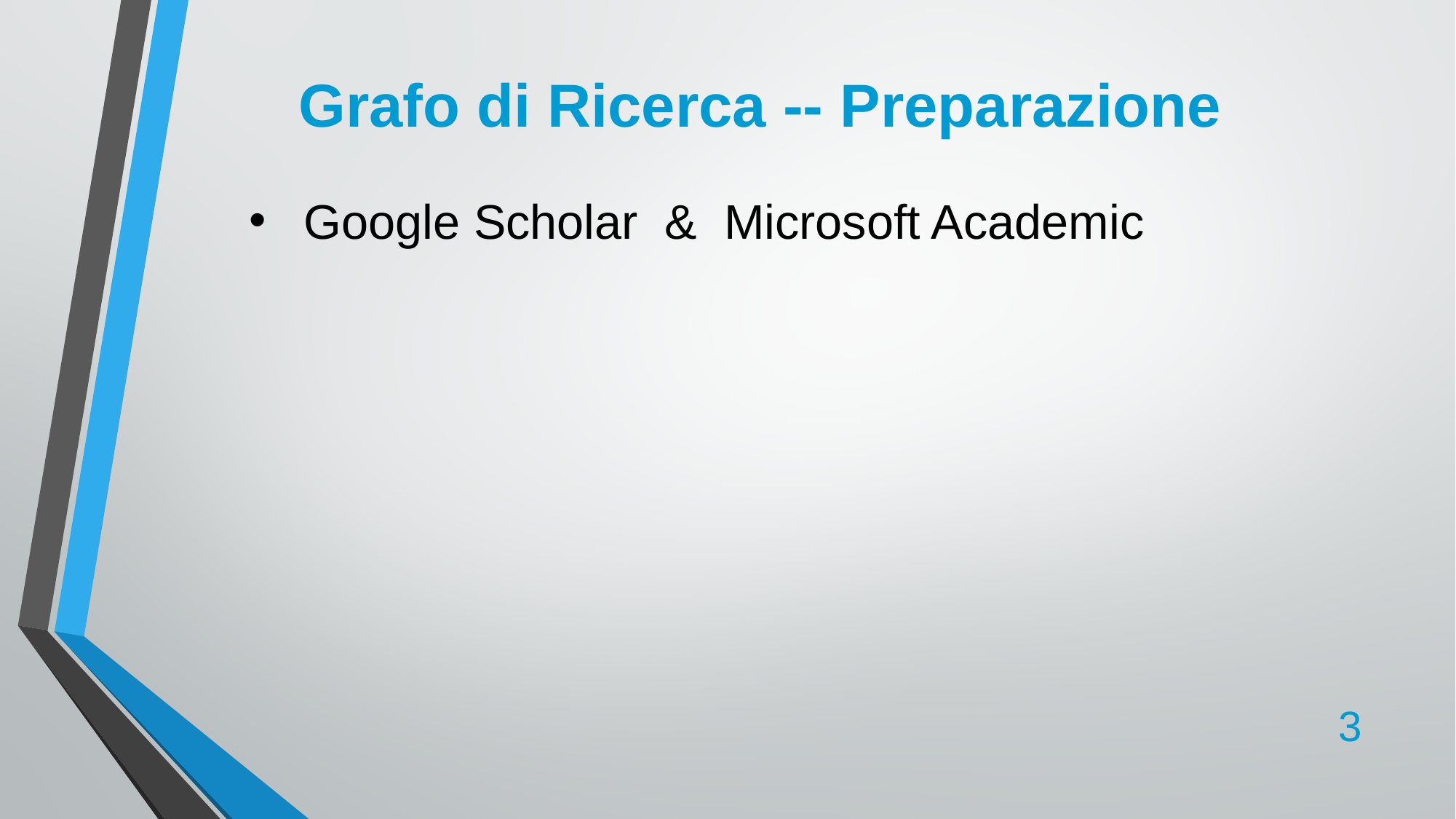

# Grafo di Ricerca -- Preparazione
Google Scholar  &  Microsoft Academic
3